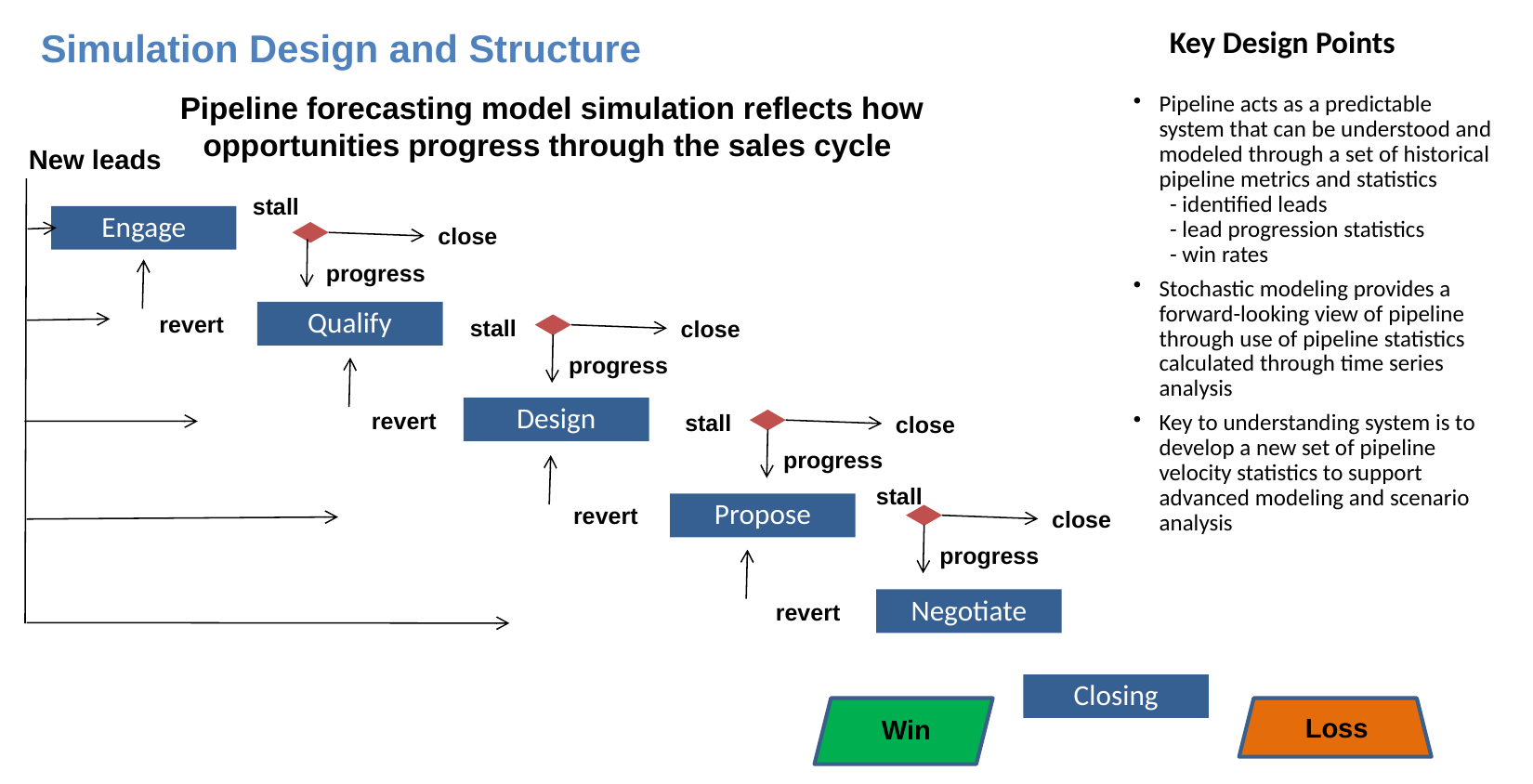

Key Design Points
Simulation Design and Structure
Pipeline forecasting model simulation reflects how opportunities progress through the sales cycle
Pipeline acts as a predictable system that can be understood and modeled through a set of historical pipeline metrics and statistics
  - identified leads
  - lead progression statistics
  - win rates
Stochastic modeling provides a forward-looking view of pipeline through use of pipeline statistics calculated through time series analysis
Key to understanding system is to develop a new set of pipeline velocity statistics to support advanced modeling and scenario analysis
New leads
stall
Engage
close

progress
Qualify
revert
stall
close

progress
Design
revert
stall
close

progress
stall
Propose
revert
close

progress
Negotiate
revert
Closing

Loss
Win